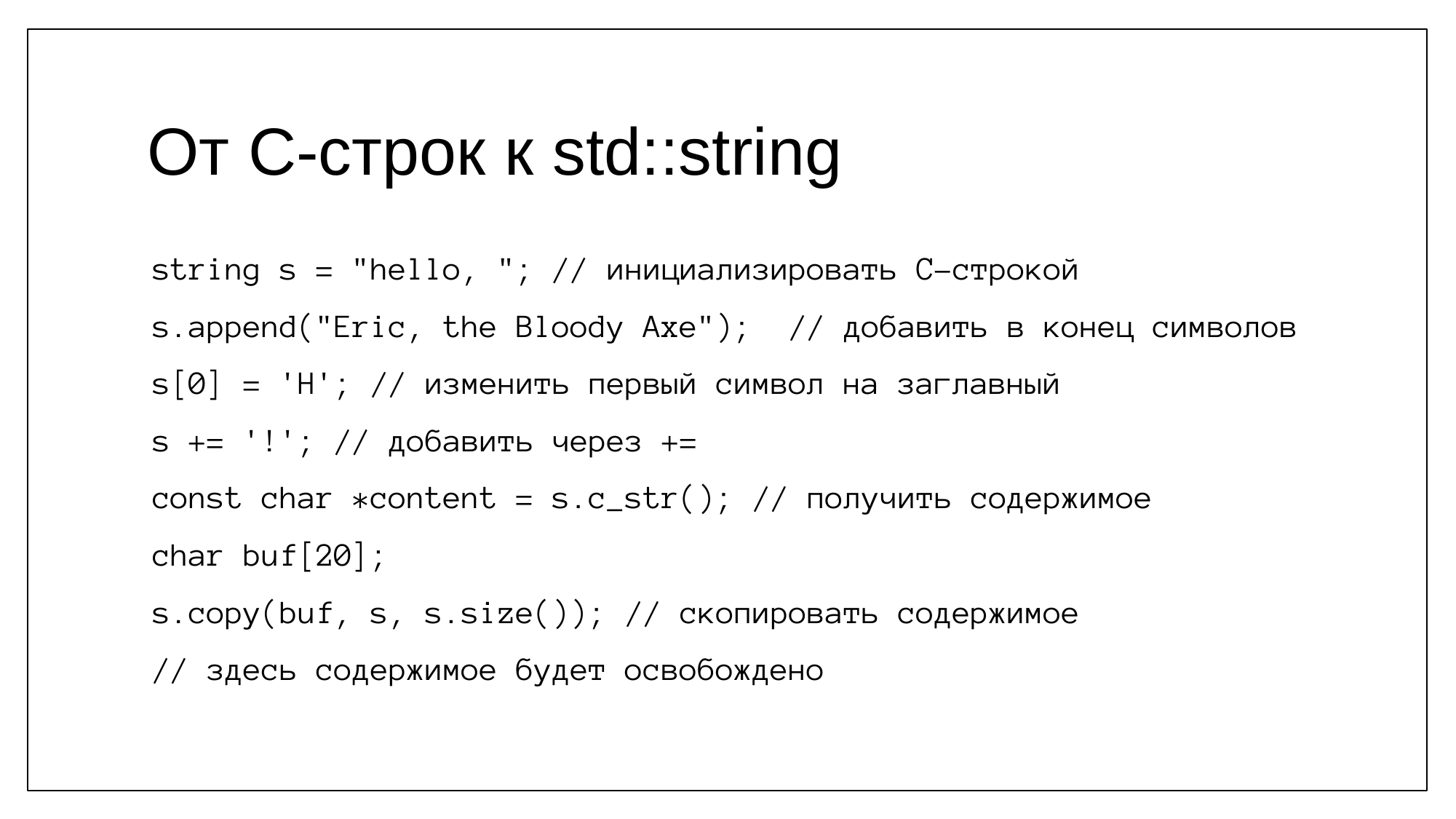

# От C-строк к std::string
string s = "hello, "; // инициализировать C-строкой
s.append("Eric, the Bloody Axe");  // добавить в конец символов
s[0] = 'H'; // изменить первый символ на заглавный
s += '!'; // добавить через +=
const char *content = s.c_str(); // получить содержимое
char buf[20];
s.copy(buf, s, s.size()); // скопировать содержимое
// здесь содержимое будет освобождено